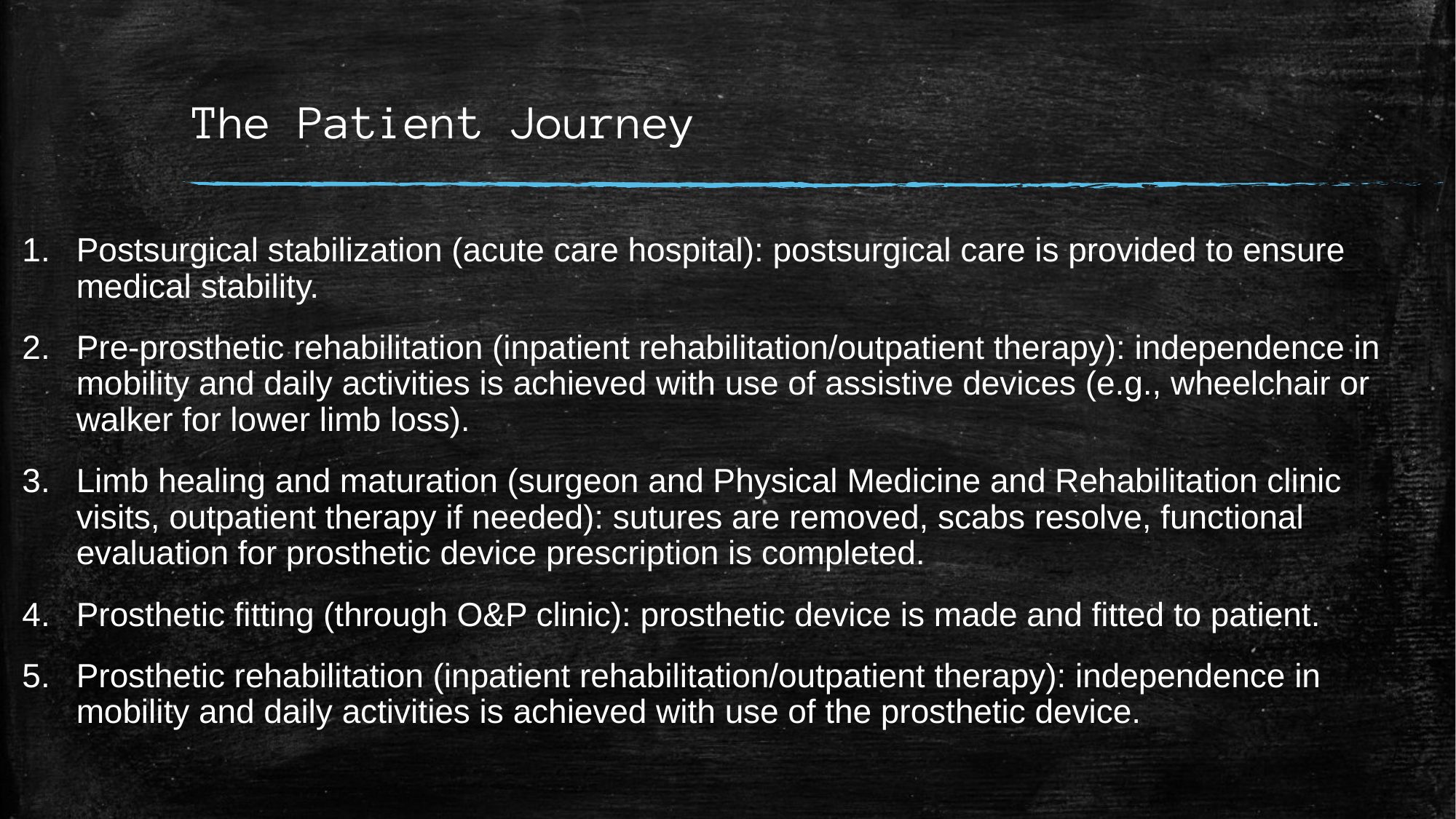

# The Patient Journey
Postsurgical stabilization (acute care hospital): postsurgical care is provided to ensure medical stability.
Pre-prosthetic rehabilitation (inpatient rehabilitation/outpatient therapy): independence in mobility and daily activities is achieved with use of assistive devices (e.g., wheelchair or walker for lower limb loss).
Limb healing and maturation (surgeon and Physical Medicine and Rehabilitation clinic visits, outpatient therapy if needed): sutures are removed, scabs resolve, functional evaluation for prosthetic device prescription is completed.
Prosthetic fitting (through O&P clinic): prosthetic device is made and fitted to patient.
Prosthetic rehabilitation (inpatient rehabilitation/outpatient therapy): independence in mobility and daily activities is achieved with use of the prosthetic device.